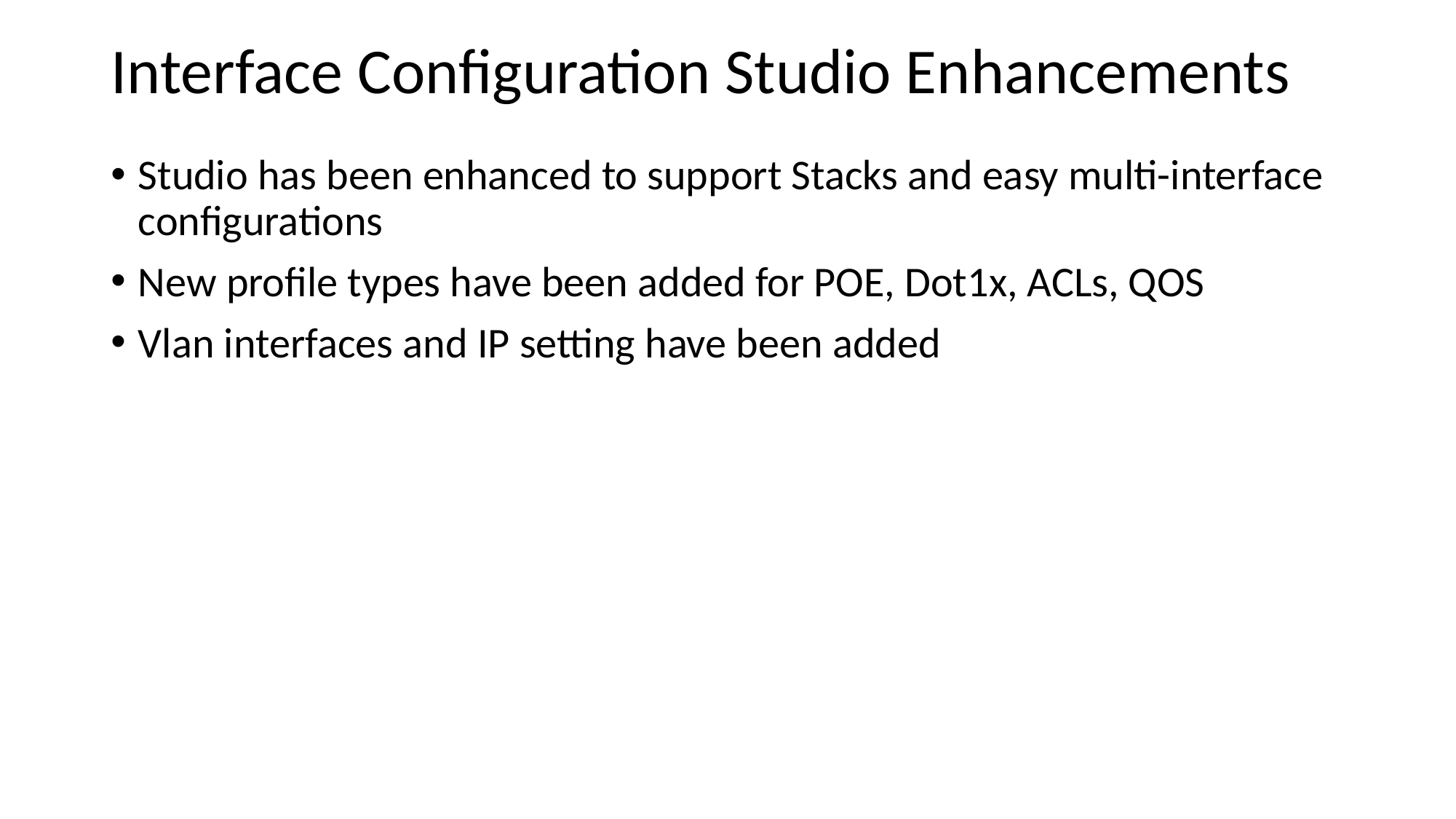

# Interface Configuration Studio Enhancements
Studio has been enhanced to support Stacks and easy multi-interface configurations
New profile types have been added for POE, Dot1x, ACLs, QOS
Vlan interfaces and IP setting have been added